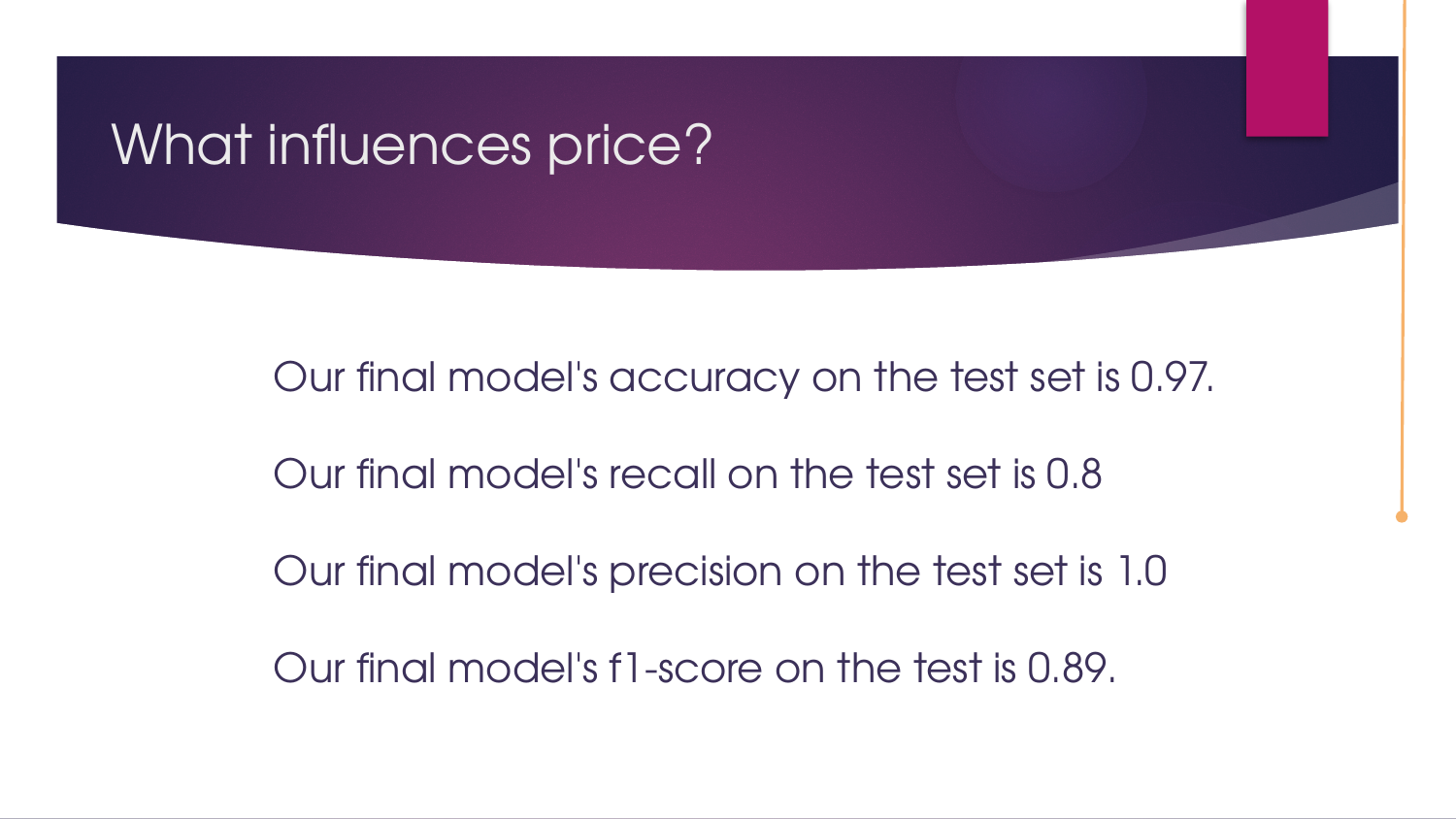

# What influences price?
Our final model's accuracy on the test set is 0.97.

Our final model's recall on the test set is 0.8

Our final model's precision on the test set is 1.0

Our final model's f1-score on the test is 0.89.